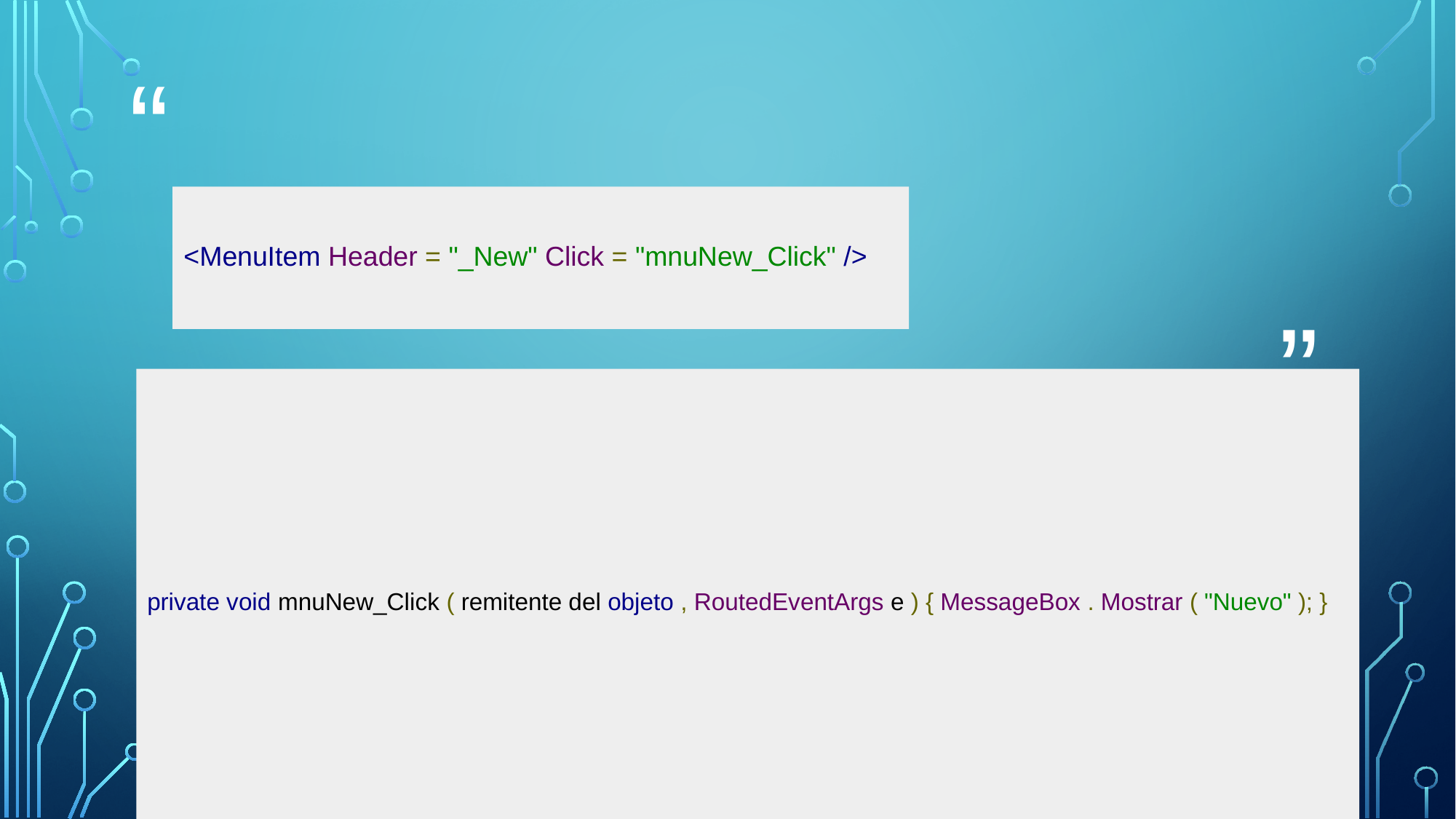

# <MenuItem Header = "_New" Click = "mnuNew_Click" />
En Code-behind necesitarás implementar el método mnuNew_Click, así:
private void mnuNew_Click ( remitente del objeto , RoutedEventArgs e ) { MessageBox . Mostrar ( "Nuevo" ); }